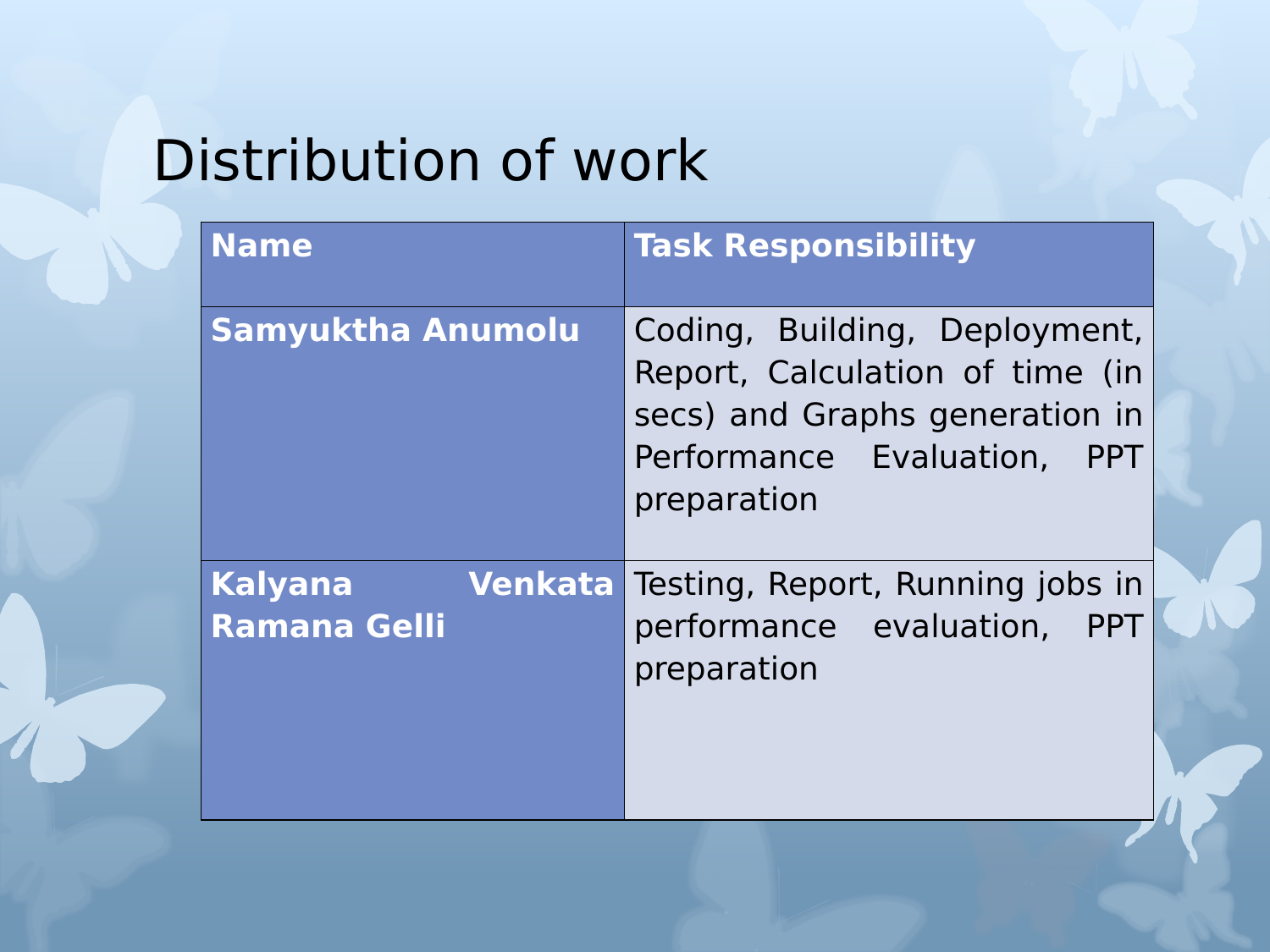

# Distribution of work
| Name | Task Responsibility |
| --- | --- |
| Samyuktha Anumolu | Coding, Building, Deployment, Report, Calculation of time (in secs) and Graphs generation in Performance Evaluation, PPT preparation |
| Kalyana Venkata Ramana Gelli | Testing, Report, Running jobs in performance evaluation, PPT preparation |